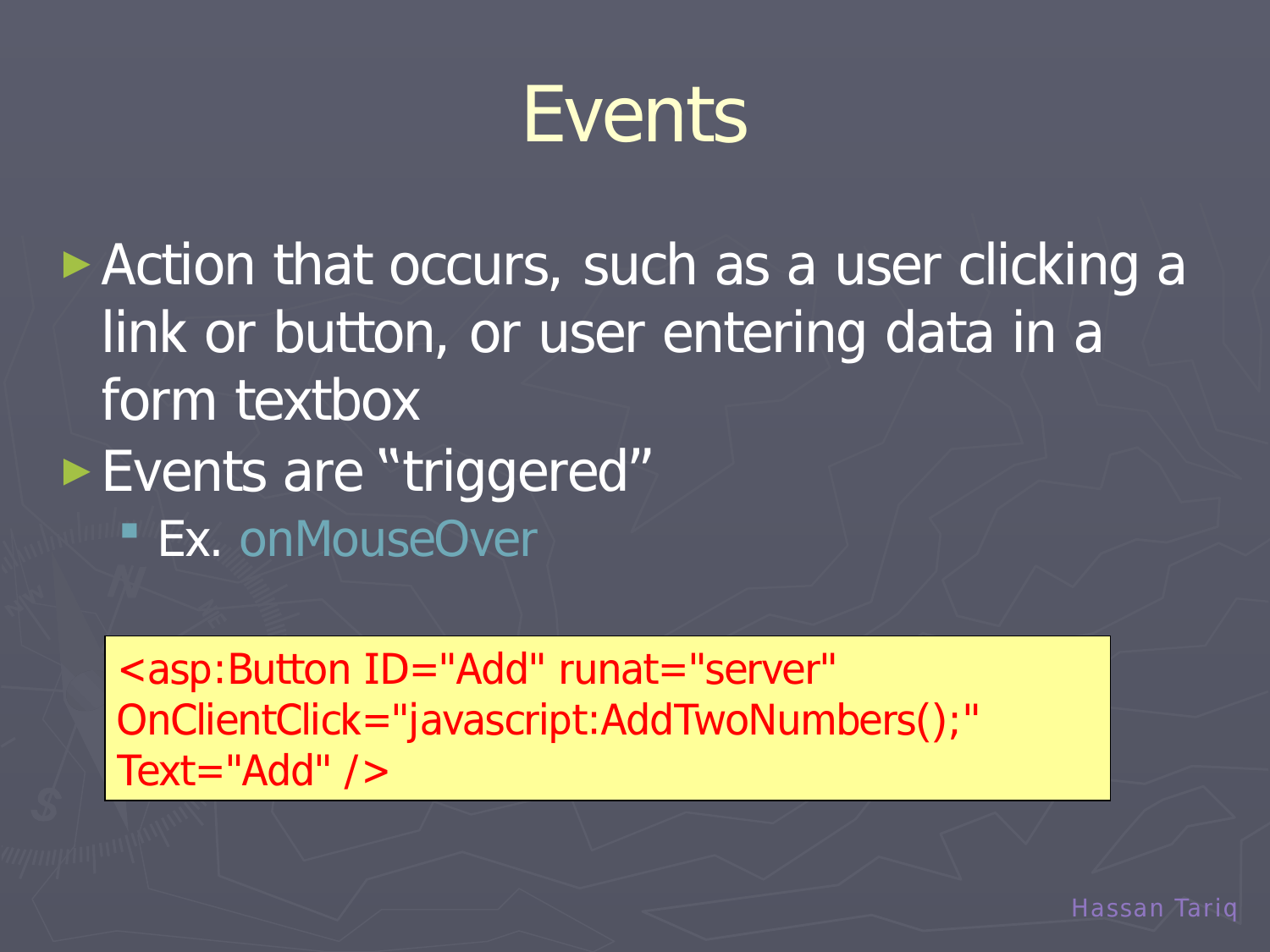

# Events
Action that occurs, such as a user clicking a link or button, or user entering data in a form textbox
Events are “triggered”
Ex. onMouseOver

<asp:Button ID="Add" runat="server" OnClientClick="javascript:AddTwoNumbers();"  Text="Add" />
Hassan Tariq